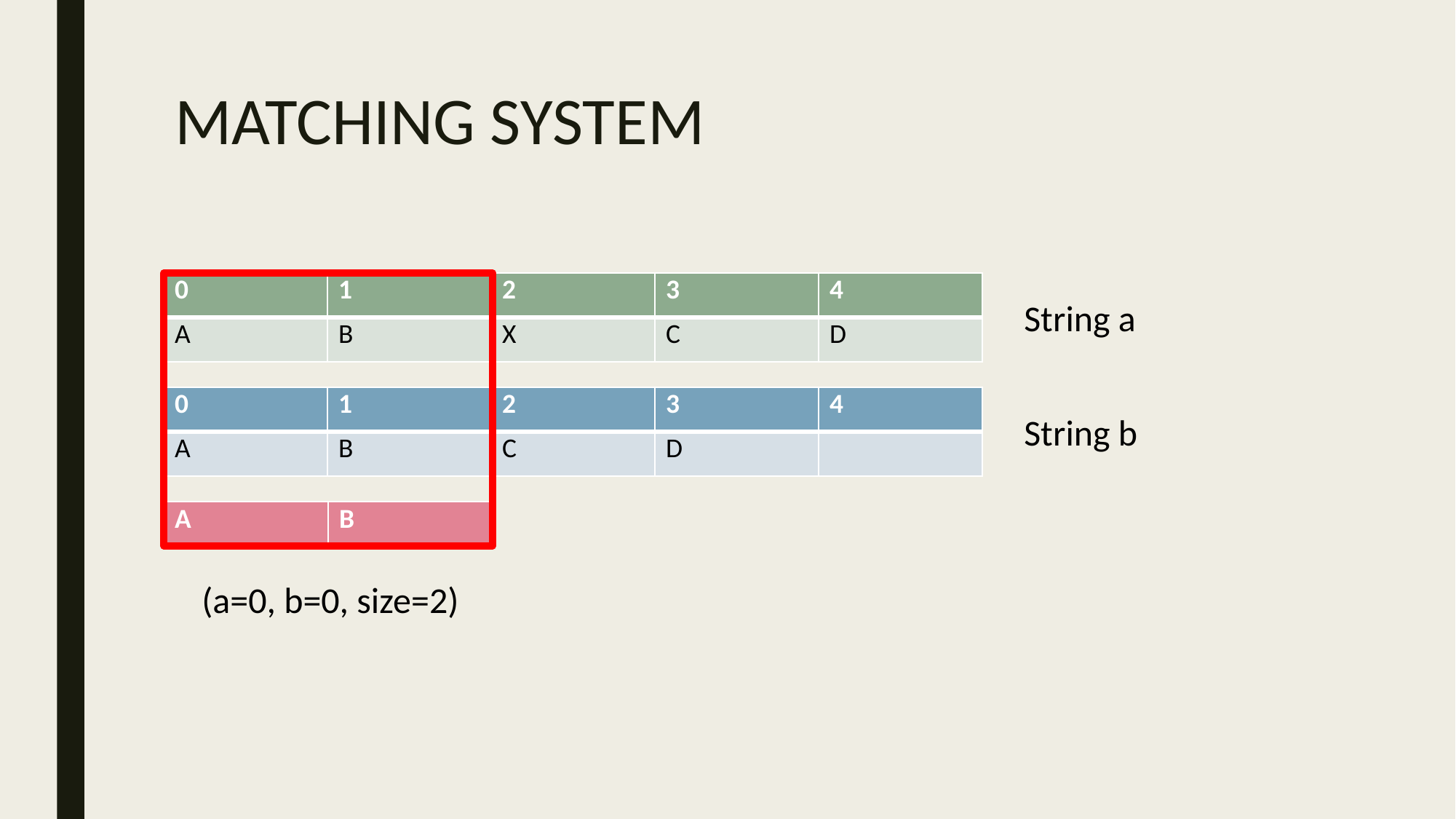

# MATCHING SYSTEM
| 0 | 1 | 2 | 3 | 4 |
| --- | --- | --- | --- | --- |
| A | B | X | C | D |

String a
| 0 | 1 | 2 | 3 | 4 |
| --- | --- | --- | --- | --- |
| A | B | C | D |  |
String b
| A | B |
| --- | --- |
(a=0, b=0, size=2)